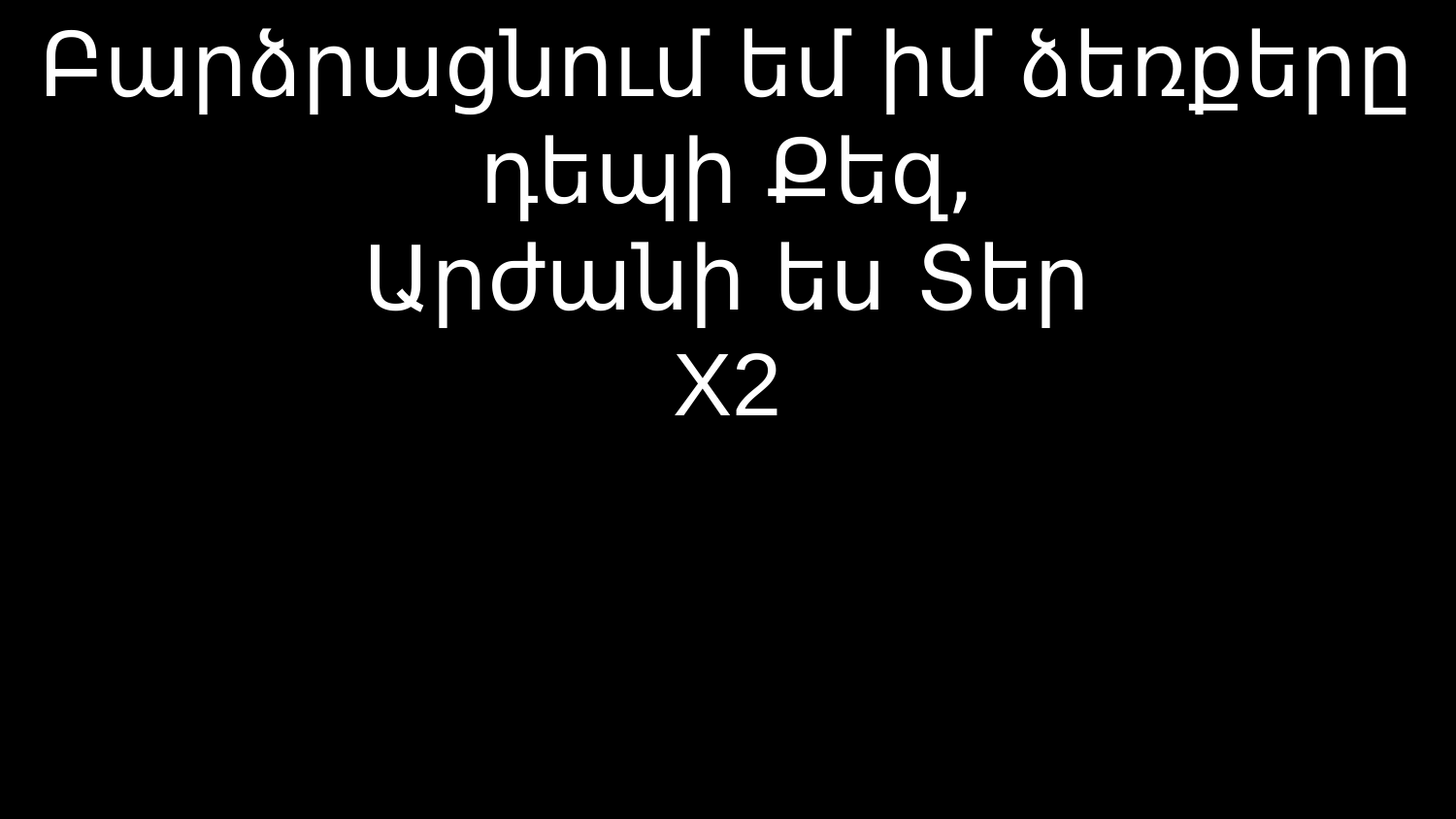

# Բարձրացնում եմ իմ ձեռքերը դեպի Քեզ, Արժանի ես Տեր X2